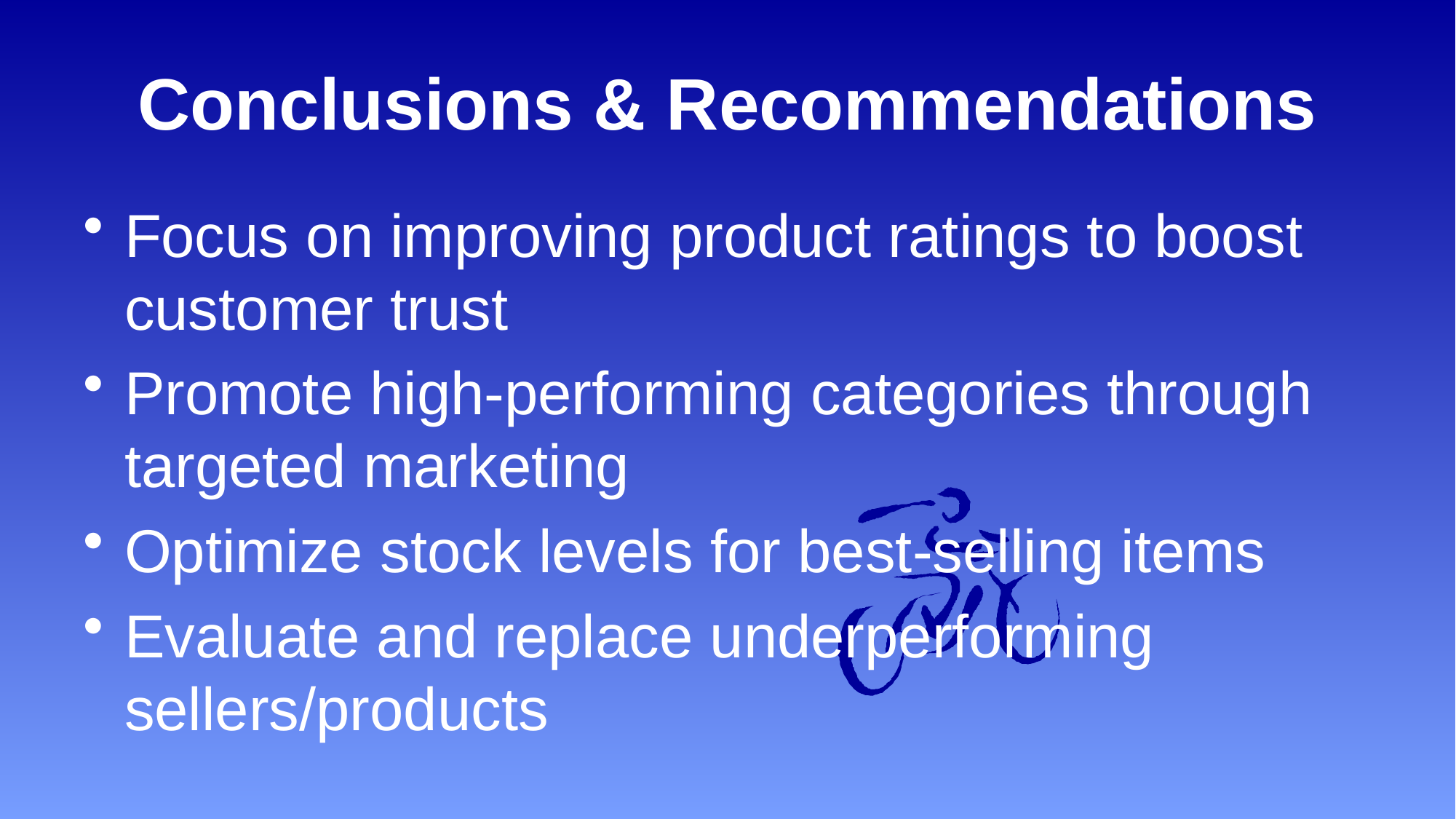

# Conclusions & Recommendations
Focus on improving product ratings to boost customer trust
Promote high-performing categories through targeted marketing
Optimize stock levels for best-selling items
Evaluate and replace underperforming sellers/products